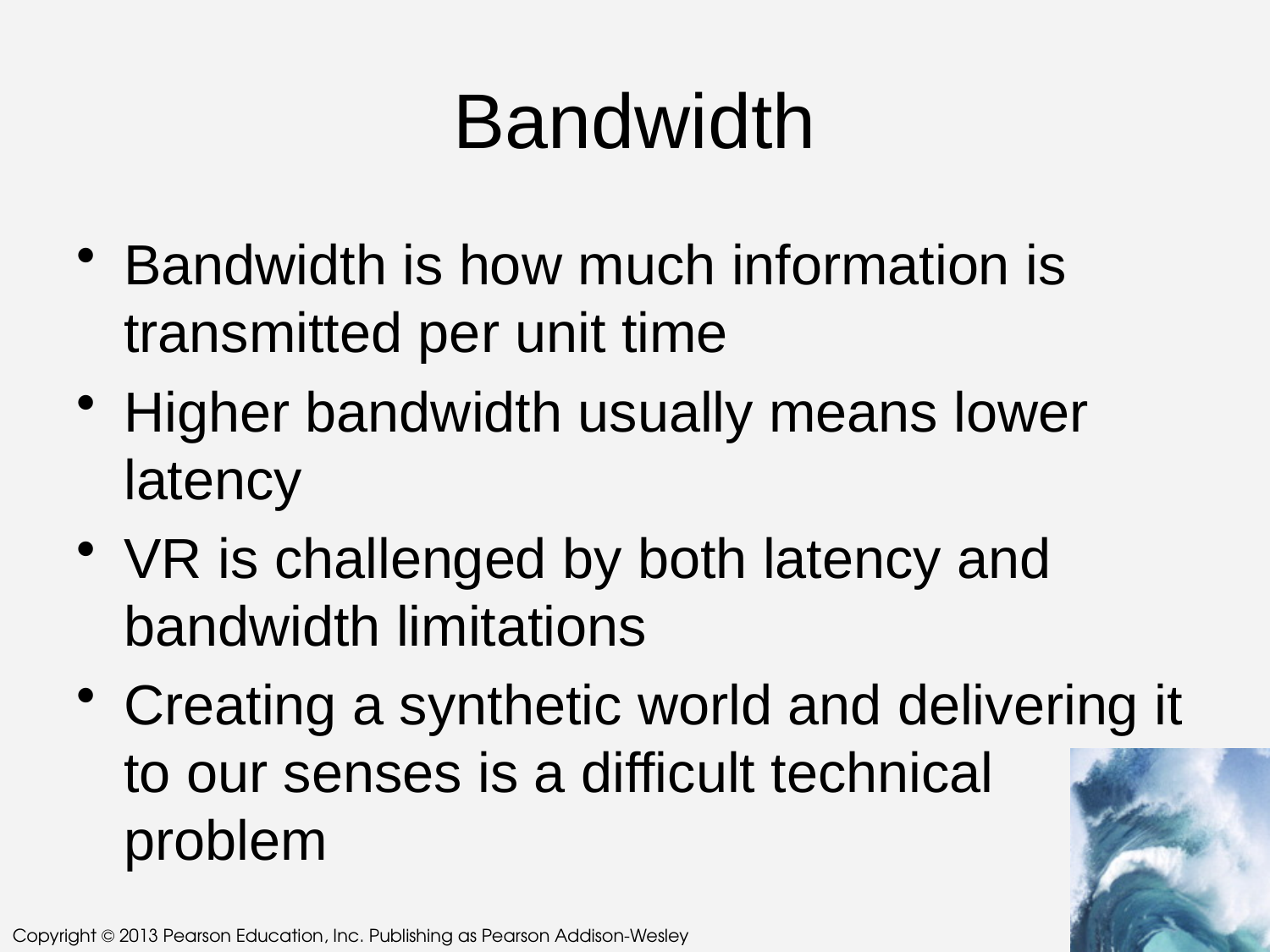

# Bandwidth
Bandwidth is how much information is transmitted per unit time
Higher bandwidth usually means lower latency
VR is challenged by both latency and bandwidth limitations
Creating a synthetic world and delivering it to our senses is a difficult technical problem